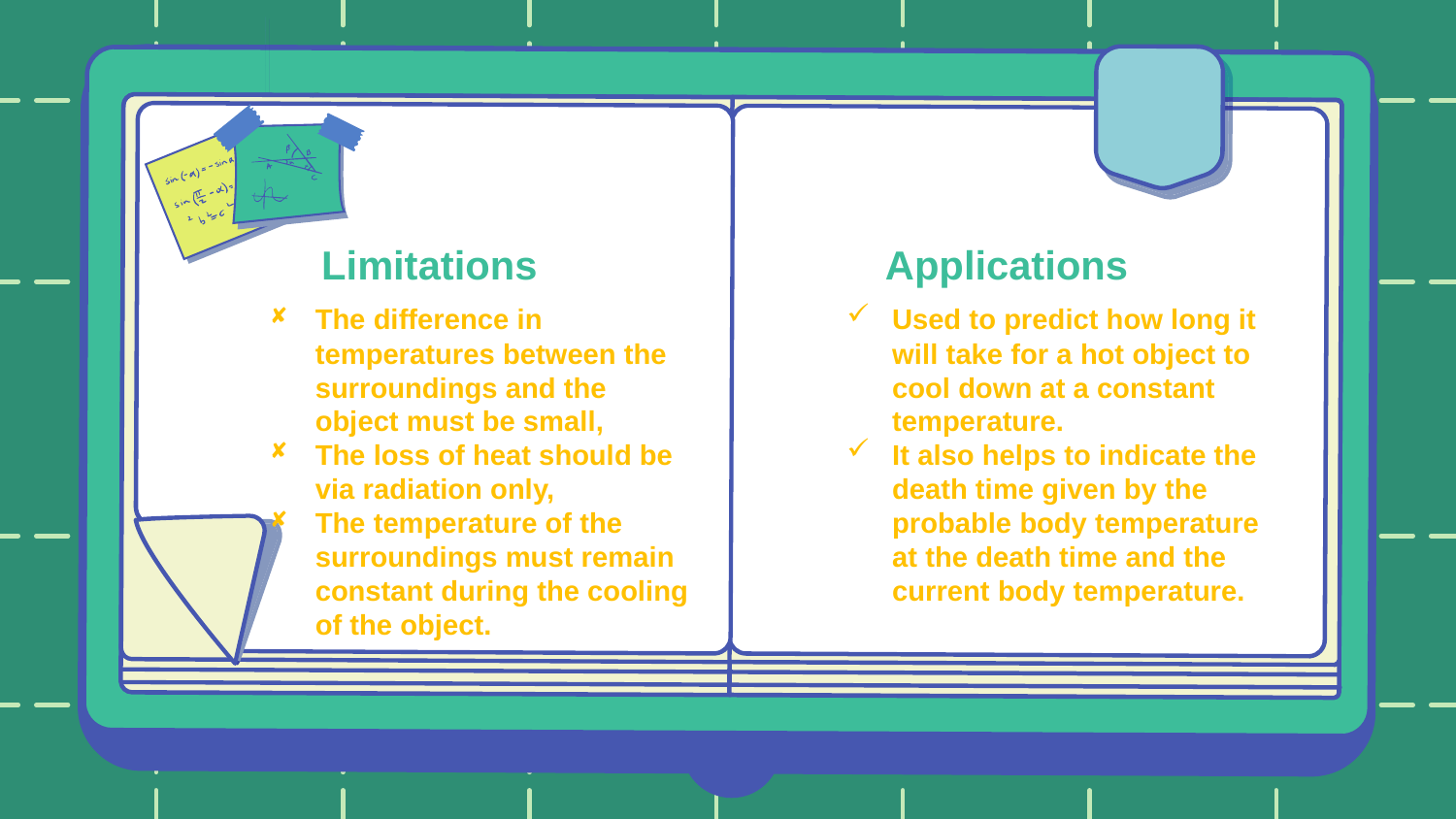

# Limitations
Applications
Used to predict how long it will take for a hot object to cool down at a constant temperature.
It also helps to indicate the death time given by the probable body temperature at the death time and the current body temperature.
The difference in temperatures between the surroundings and the object must be small,
The loss of heat should be via radiation only,
The temperature of the surroundings must remain constant during the cooling of the object.